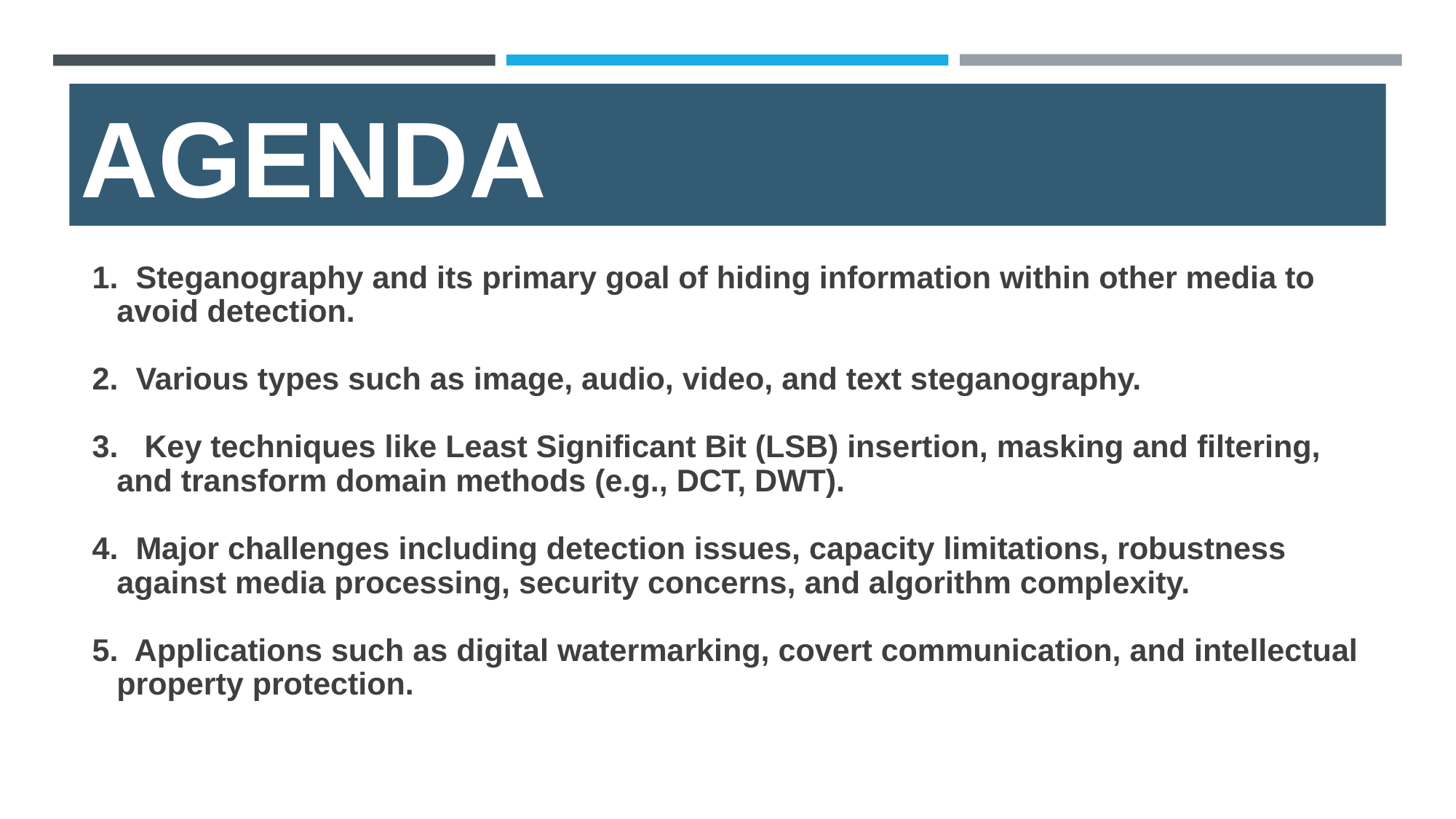

# AGENDA

1.  Steganography and its primary goal of hiding information within other media to avoid detection.

2.  Various types such as image, audio, video, and text steganography.

3.   Key techniques like Least Significant Bit (LSB) insertion, masking and filtering, and transform domain methods (e.g., DCT, DWT).

4.  Major challenges including detection issues, capacity limitations, robustness against media processing, security concerns, and algorithm complexity.

5.  Applications such as digital watermarking, covert communication, and intellectual property protection.